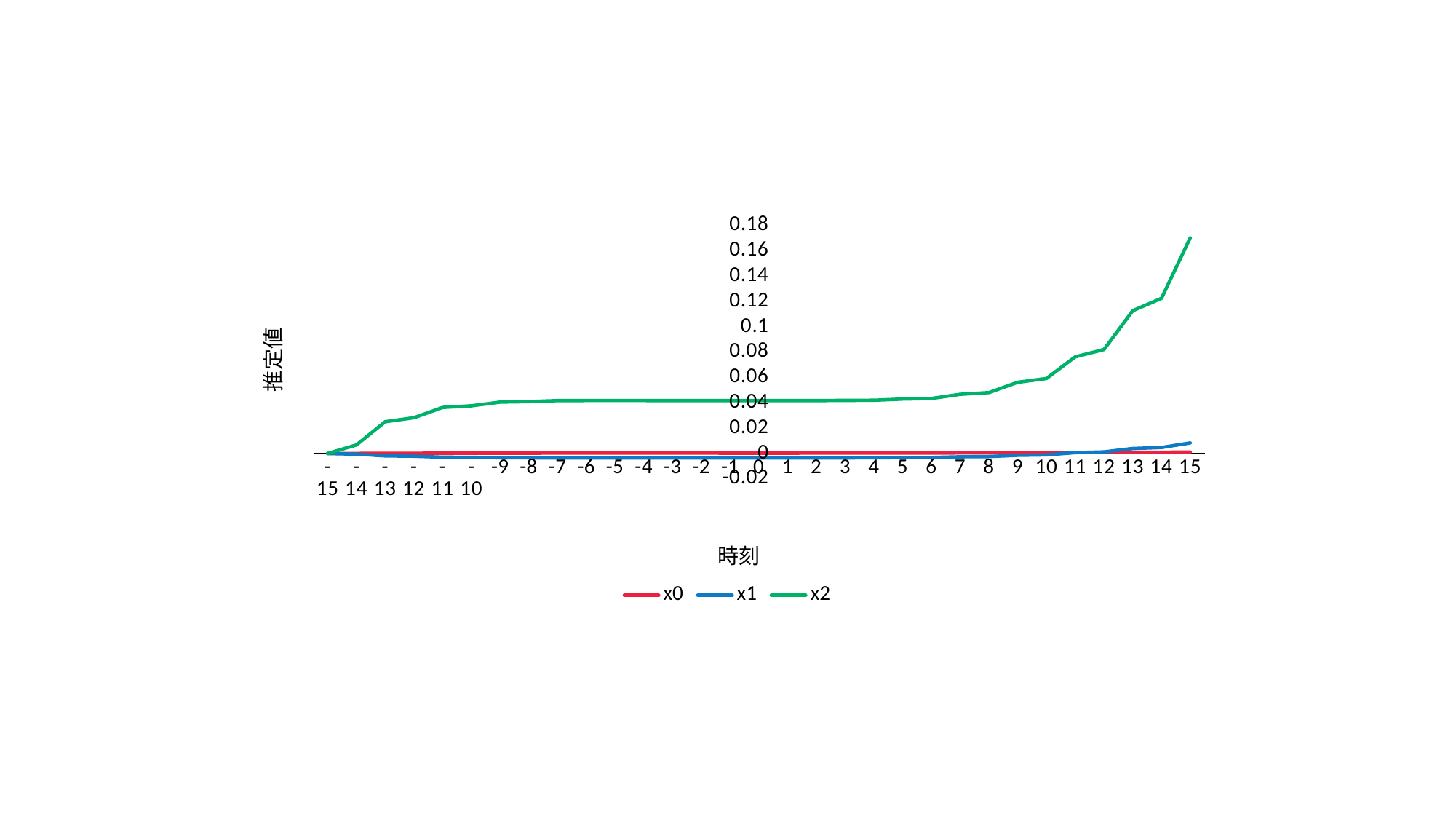

### Chart

| Category | x0 | x1 | x2 |
|---|---|---|---|
| -15 | 0.0 | 0.0 | 0.0 |
| -14 | 3.45614942555773e-05 | -0.000483860919578082 | 0.00677405287409316 |
| -13 | 0.000143202978125343 | -0.00189529677781187 | 0.0251100709821081 |
| -12 | 0.000165077782172993 | -0.00215695381142577 | 0.0282387189409856 |
| -11 | 0.000233283852869297 | -0.00290294507416915 | 0.0363881309234875 |
| -10 | 0.000246682729455808 | -0.00303574822348272 | 0.0377009061882771 |
| -9 | 0.000283600446866397 | -0.00336420488663591 | 0.0406088212613059 |
| -8 | 0.000289412312008123 | -0.00341005548373269 | 0.0409676315922411 |
| -7 | 0.000307104358559414 | -0.00353198867528633 | 0.0417978012753725 |
| -6 | 0.000308908358684015 | -0.00354263592137199 | 0.0418595606508633 |
| -5 | 0.000309696418809695 | -0.00354651221709689 | 0.0418781829917304 |
| -4 | 0.000308282712122214 | -0.00354094349696327 | 0.04185691583148 |
| -3 | 0.000302041331948051 | -0.0035224658090186 | 0.0418043357414903 |
| -2 | 0.000300558394451292 | -0.00351952976491031 | 0.0417988053463404 |
| -1 | 0.000295582676239852 | -0.00351458336972202 | 0.0417941910242658 |
| 0 | 0.000295086481644247 | -0.00351458339922429 | 0.0417941912996075 |
| 1 | 0.000297106182334301 | -0.00351255177297314 | 0.0417960879093131 |
| 2 | 0.000300155810879745 | -0.00350637075923778 | 0.0418075305217753 |
| 3 | 0.000317607653945219 | -0.00345285859636349 | 0.0419551249847964 |
| 4 | 0.000324923184676882 | -0.00342265922548367 | 0.0420654931164407 |
| 5 | 0.000364471511395421 | -0.00321636264452248 | 0.0430022813729905 |
| 6 | 0.000377728465219942 | -0.00313236639488795 | 0.043457364993768 |
| 7 | 0.000447655118693354 | -0.00260847660055771 | 0.0467502569672997 |
| 8 | 0.000469402260694455 | -0.00241943284839294 | 0.048101130457351 |
| 9 | 0.0005717897534807 | -0.00140126227959168 | 0.0562447823009752 |
| 10 | 0.000601712039201255 | -0.00106425533441314 | 0.059226656322021 |
| 11 | 0.000741279070327209 | 0.000701995053707967 | 0.0763464452900054 |
| 12 | 0.000780140164857064 | 0.00125205398455529 | 0.0821456499186841 |
| 13 | 0.000950872897806694 | 0.00394443516378593 | 0.112818420193398 |
| 14 | 0.000995990566676553 | 0.00473706449325302 | 0.122537146630998 |
| 15 | 0.00118196114525126 | 0.00837556841343516 | 0.170336897138559 |